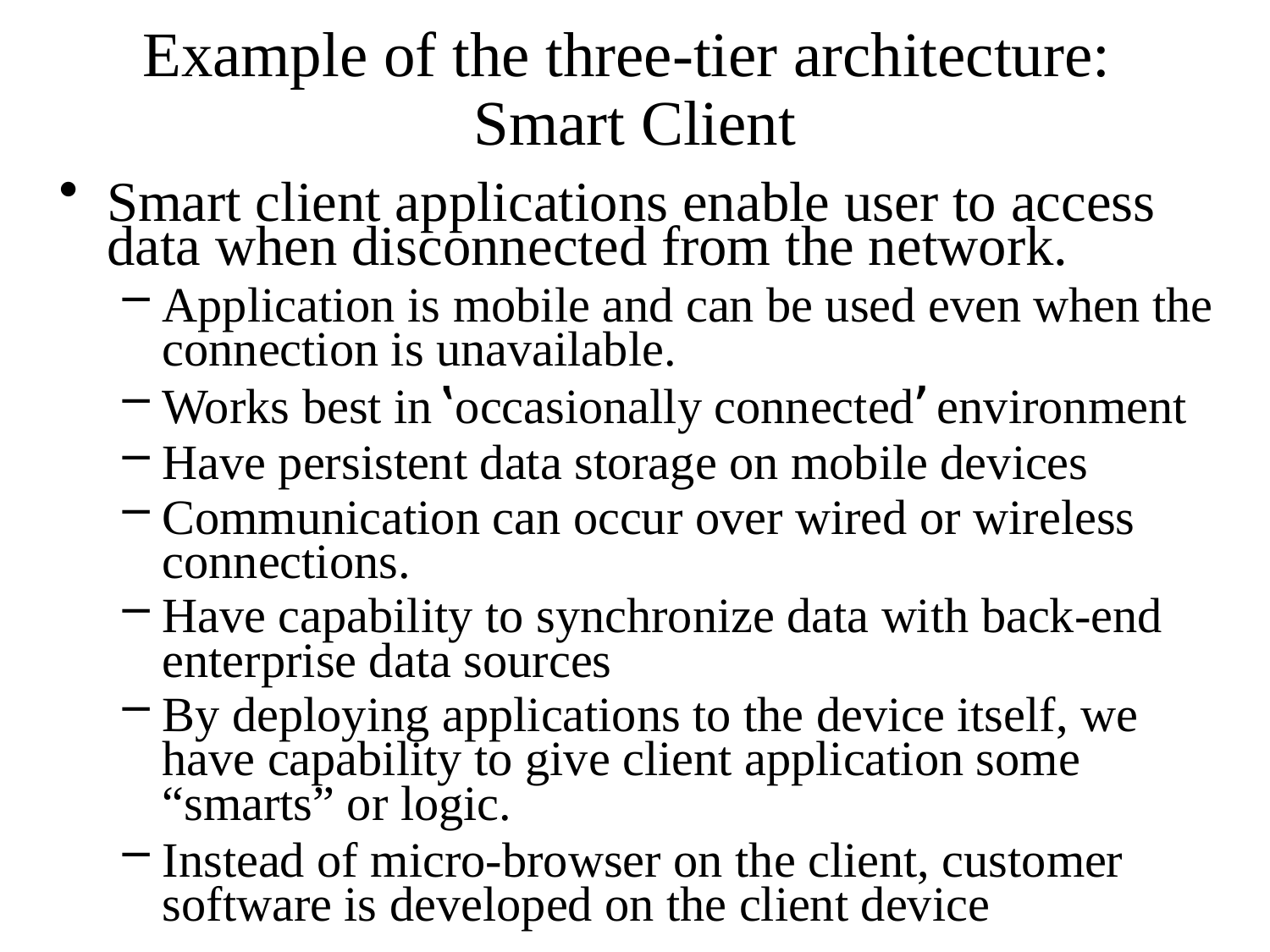

# Example of the three-tier architecture: Smart Client
Smart client applications enable user to access data when disconnected from the network.
Application is mobile and can be used even when the connection is unavailable.
Works best in ‘occasionally connected’ environment
Have persistent data storage on mobile devices
Communication can occur over wired or wireless connections.
Have capability to synchronize data with back-end enterprise data sources
By deploying applications to the device itself, we have capability to give client application some “smarts” or logic.
Instead of micro-browser on the client, customer software is developed on the client device